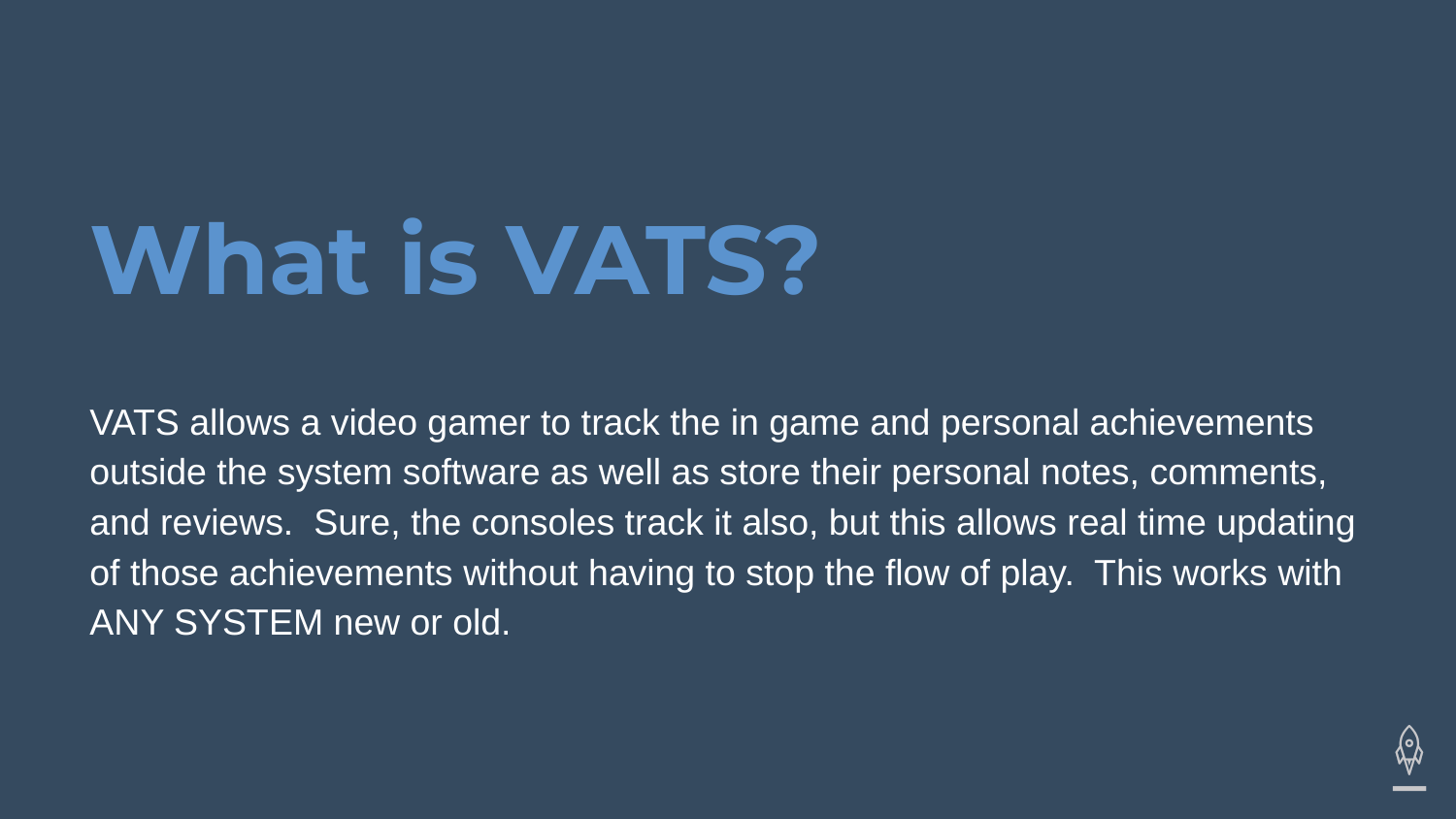

# What is VATS?
VATS allows a video gamer to track the in game and personal achievements outside the system software as well as store their personal notes, comments, and reviews.  Sure, the consoles track it also, but this allows real time updating of those achievements without having to stop the flow of play.  This works with ANY SYSTEM new or old.